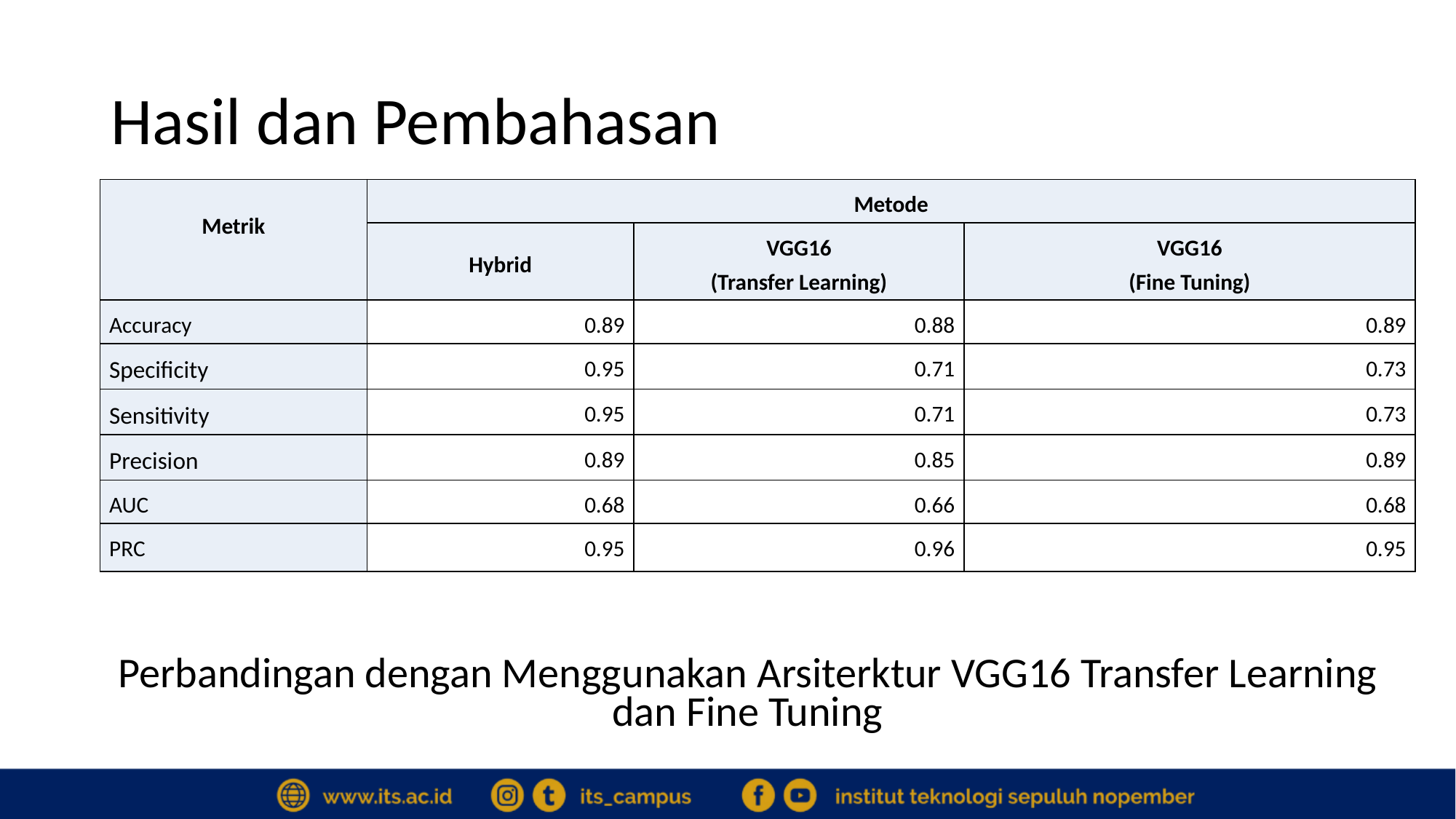

# Hasil dan Pembahasan
| Metrik | Metode |  |  |
| --- | --- | --- | --- |
|  | Hybrid | VGG16 (Transfer Learning) | VGG16 (Fine Tuning) |
| Accuracy | 0.89 | 0.88 | 0.89 |
| Specificity | 0.95 | 0.71 | 0.73 |
| Sensitivity | 0.95 | 0.71 | 0.73 |
| Precision | 0.89 | 0.85 | 0.89 |
| AUC | 0.68 | 0.66 | 0.68 |
| PRC | 0.95 | 0.96 | 0.95 |
Perbandingan dengan Menggunakan Arsiterktur VGG16 Transfer Learning dan Fine Tuning